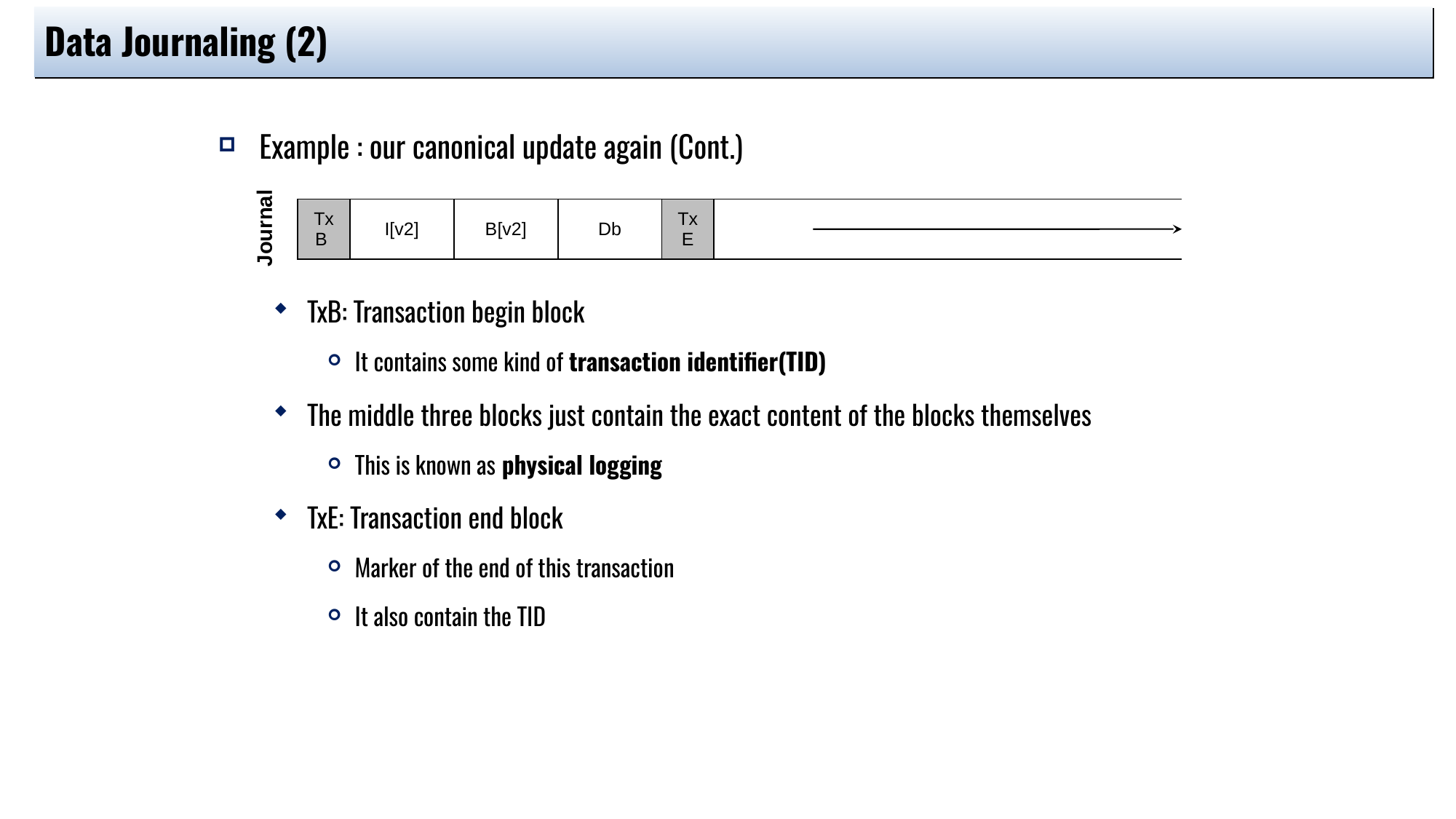

# Data Journaling (2)
Example : our canonical update again (Cont.)

TxB: Transaction begin block
It contains some kind of transaction identifier(TID)
The middle three blocks just contain the exact content of the blocks themselves
This is known as physical logging
TxE: Transaction end block
Marker of the end of this transaction
It also contain the TID

| TxB | I[v2] | B[v2] | Db | TxE |  |
| --- | --- | --- | --- | --- | --- |
Journal